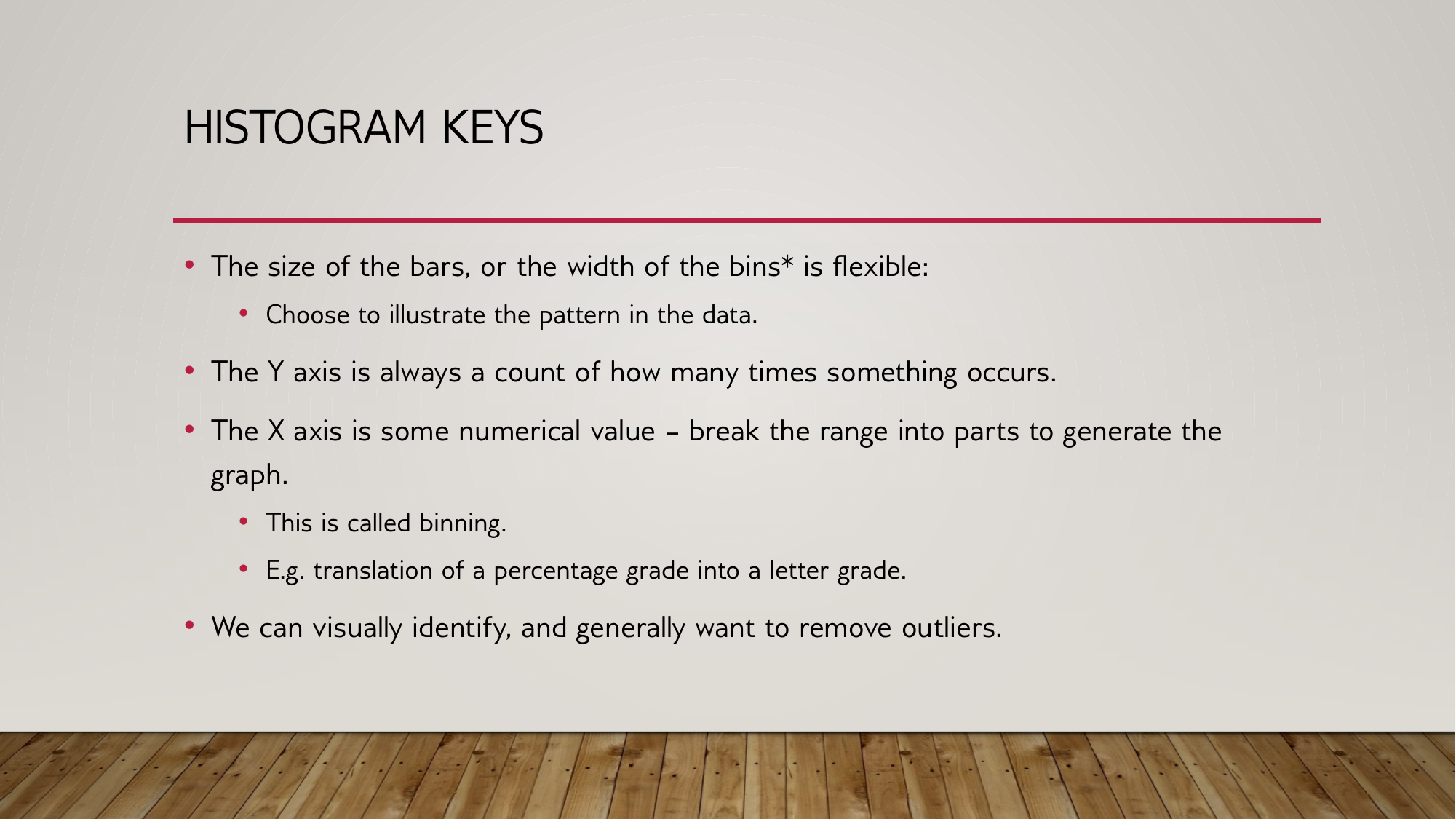

# Histogram Keys
The size of the bars, or the width of the bins* is flexible:
Choose to illustrate the pattern in the data.
The Y axis is always a count of how many times something occurs.
The X axis is some numerical value – break the range into parts to generate the graph.
This is called binning.
E.g. translation of a percentage grade into a letter grade.
We can visually identify, and generally want to remove outliers.